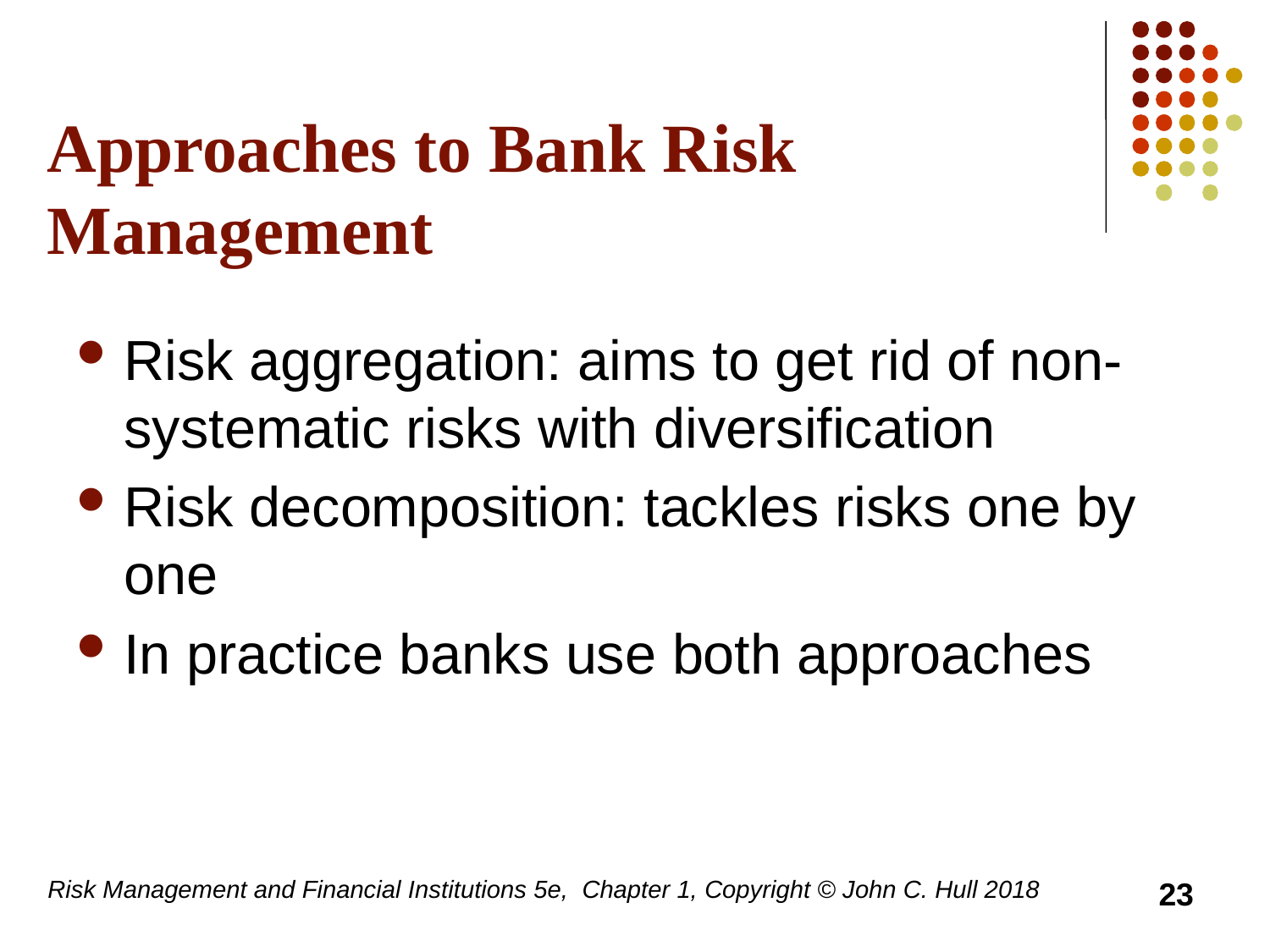

# Approaches to Bank Risk Management

Risk aggregation: aims to get rid of non-systematic risks with diversification
Risk decomposition: tackles risks one by one
In practice banks use both approaches
Risk Management and Financial Institutions 5e,  Chapter 1, Copyright © John C. Hull 2018
23